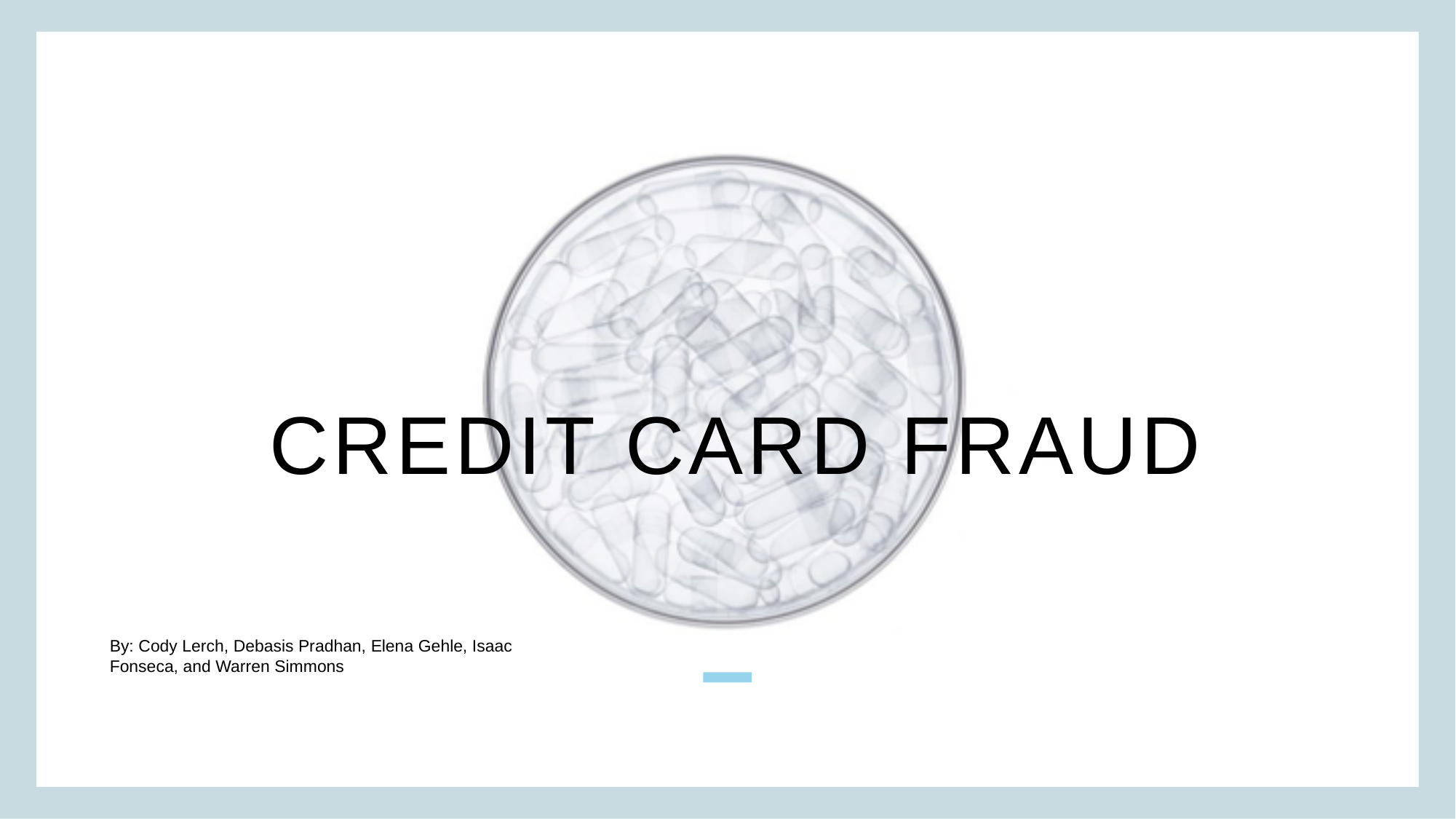

Credit card fraud
By: Cody Lerch, Debasis Pradhan, Elena Gehle, Isaac Fonseca, and Warren Simmons